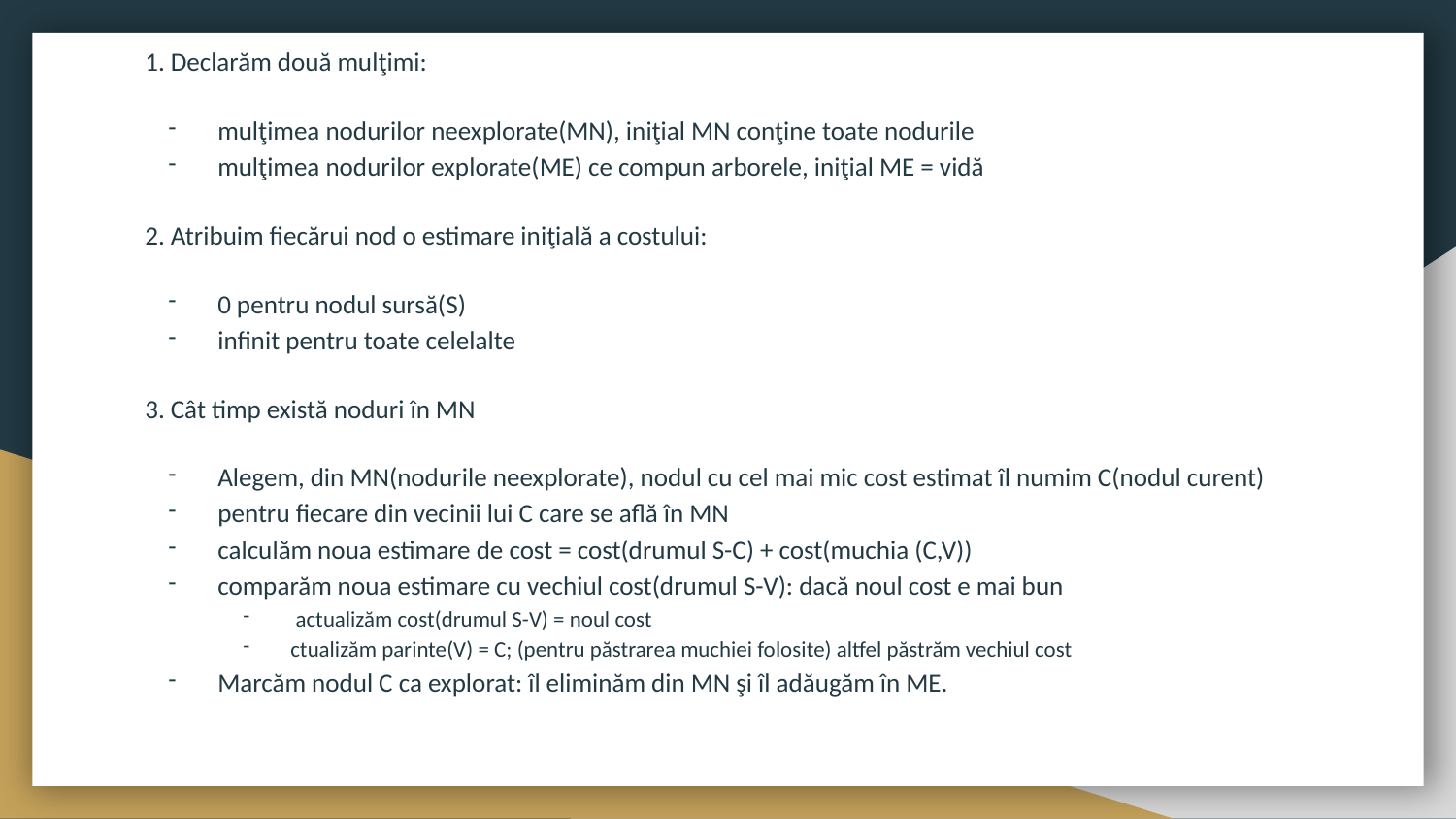

1. Declarăm două mulţimi:
mulţimea nodurilor neexplorate(MN), iniţial MN conţine toate nodurile
mulţimea nodurilor explorate(ME) ce compun arborele, iniţial ME = vidă
2. Atribuim fiecărui nod o estimare iniţială a costului:
0 pentru nodul sursă(S)
infinit pentru toate celelalte
3. Cât timp există noduri în MN
Alegem, din MN(nodurile neexplorate), nodul cu cel mai mic cost estimat îl numim C(nodul curent)
pentru fiecare din vecinii lui C care se află în MN
calculăm noua estimare de cost = cost(drumul S-C) + cost(muchia (C,V))
comparăm noua estimare cu vechiul cost(drumul S-V): dacă noul cost e mai bun
 actualizăm cost(drumul S-V) = noul cost
ctualizăm parinte(V) = C; (pentru păstrarea muchiei folosite) altfel păstrăm vechiul cost
Marcăm nodul C ca explorat: îl eliminăm din MN şi îl adăugăm în ME.